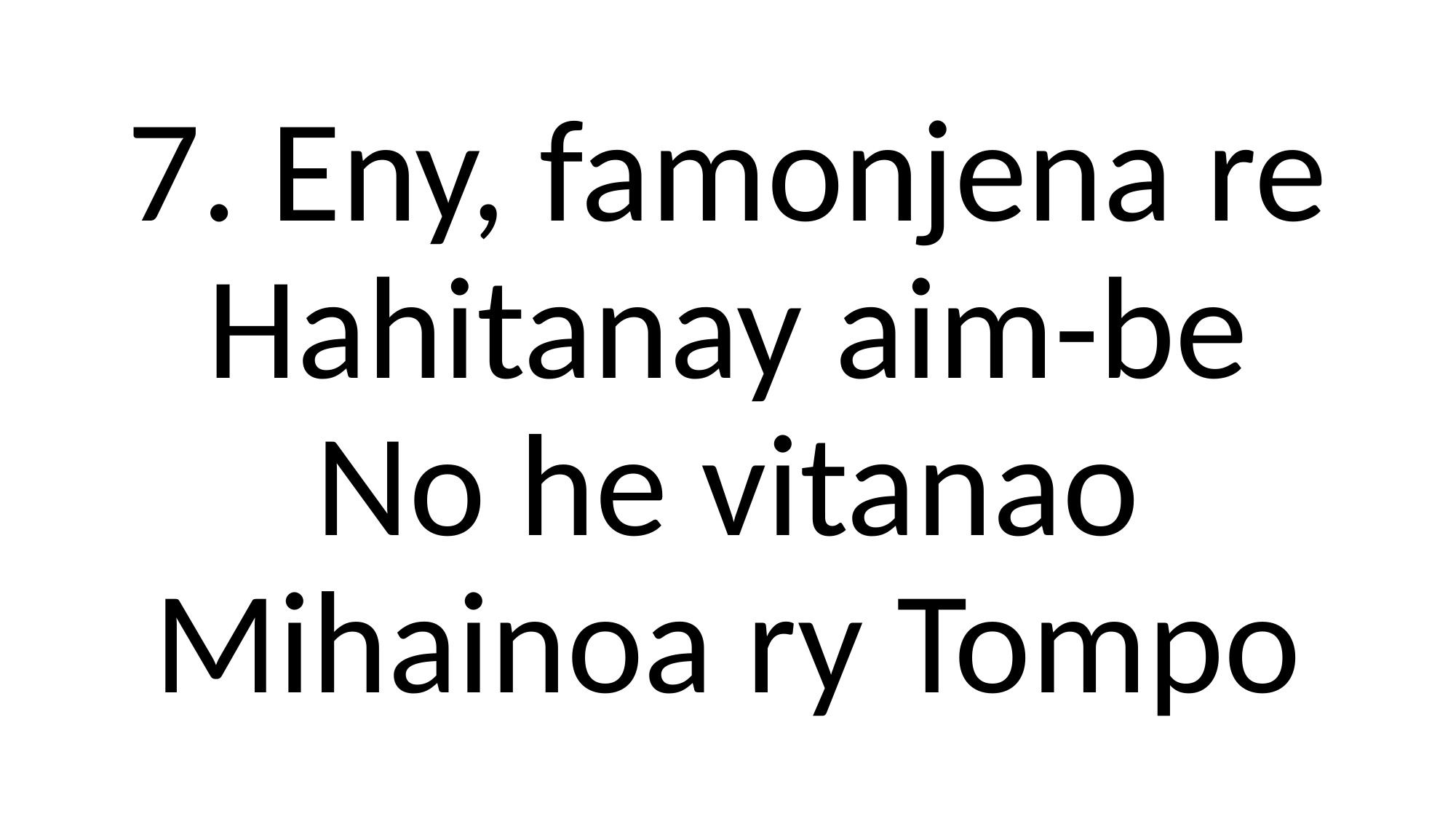

# 7. Eny, famonjena re Hahitanay aim-be No he vitanao Mihainoa ry Tompo